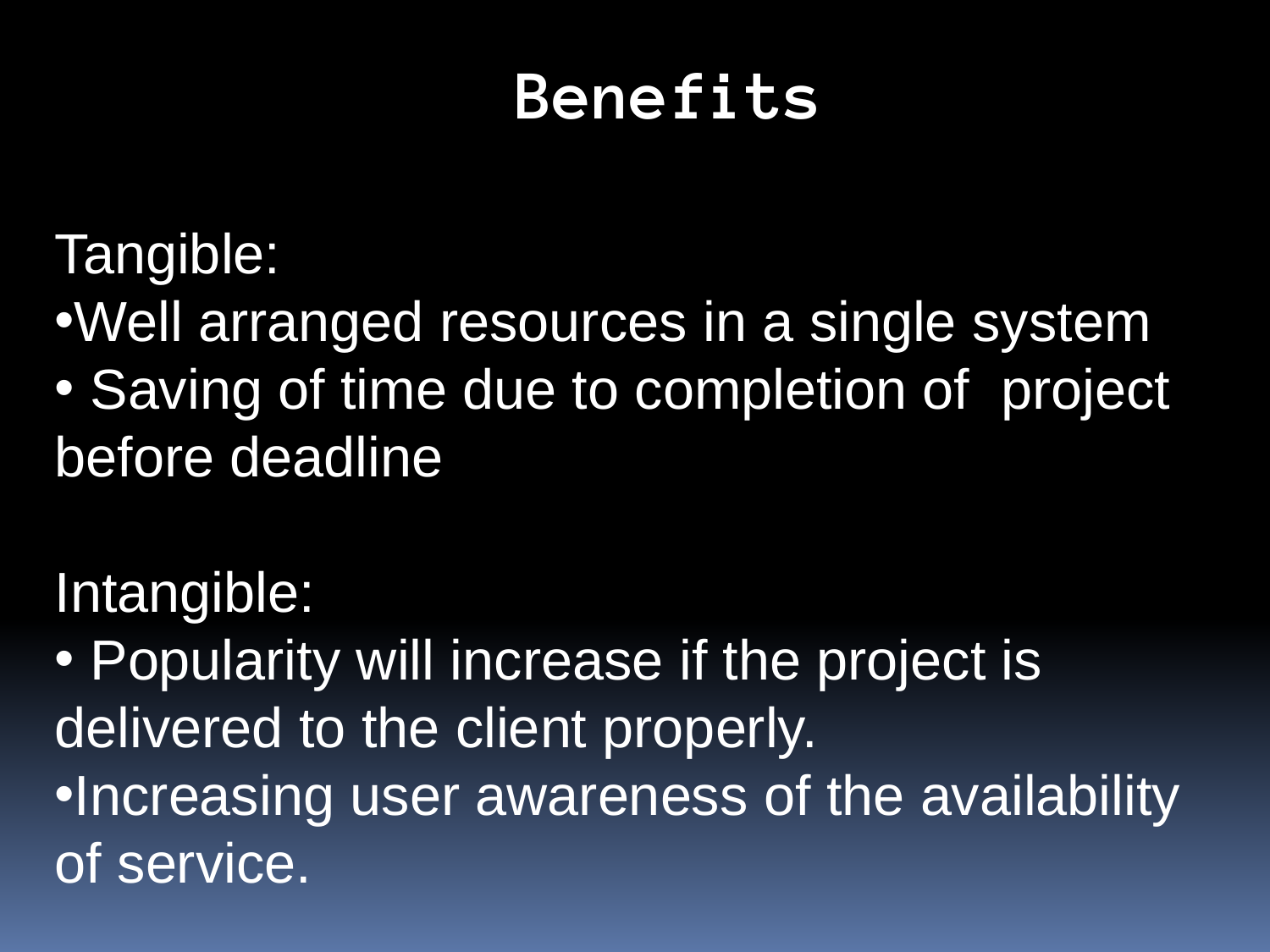

Benefits
Tangible:
Well arranged resources in a single system
 Saving of time due to completion of  project before deadline

Intangible:
 Popularity will increase if the project is delivered to the client properly.
Increasing user awareness of the availability of service.